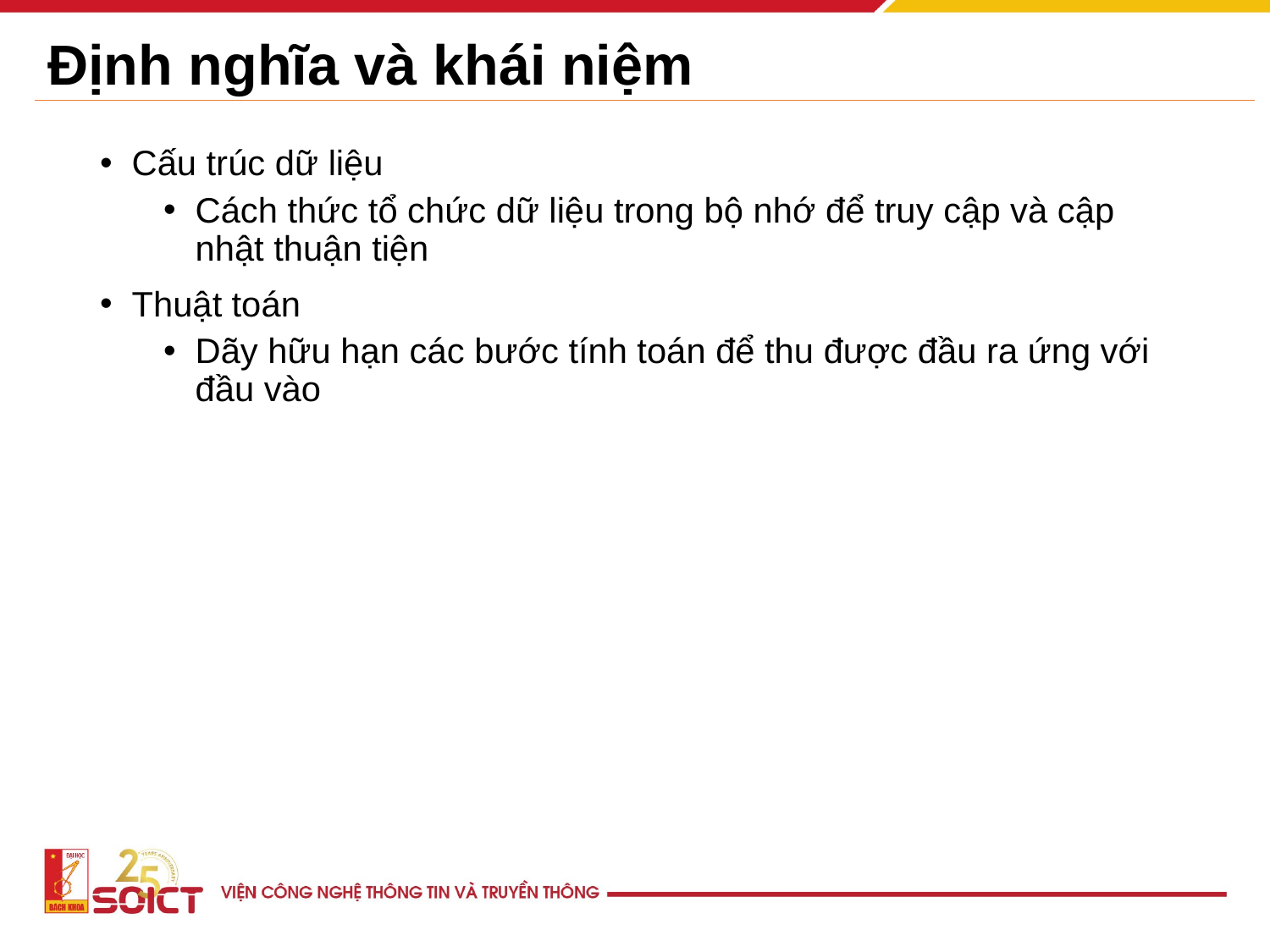

# Định nghĩa và khái niệm
Cấu trúc dữ liệu
Cách thức tổ chức dữ liệu trong bộ nhớ để truy cập và cập nhật thuận tiện
Thuật toán
Dãy hữu hạn các bước tính toán để thu được đầu ra ứng với đầu vào